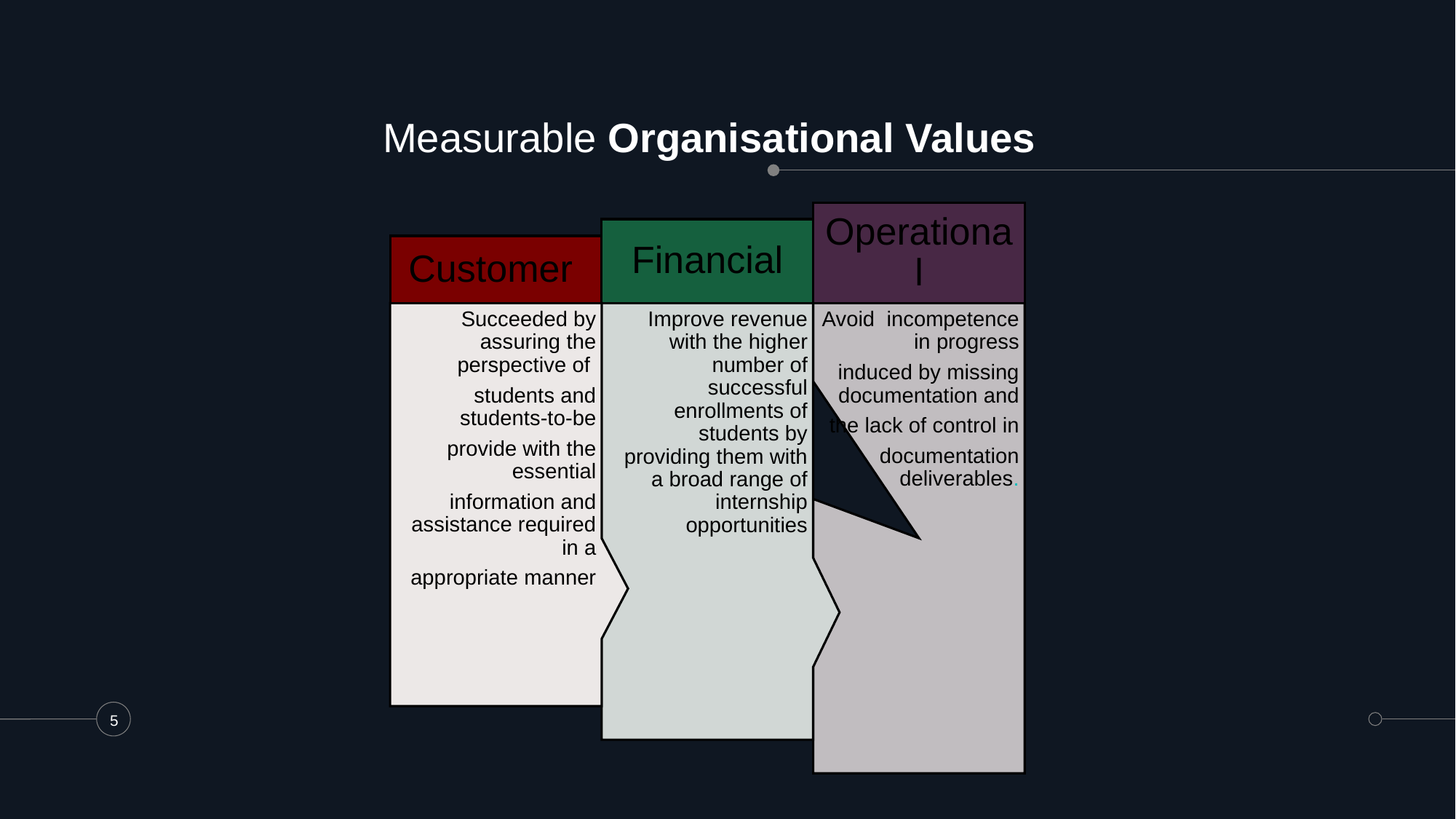

# Measurable Organisational Values
Avoid  incompetence in progress
induced by missing documentation and
the lack of control in
documentation deliverables.
Operational
Improve revenue with the higher number of successful enrollments of students by providing them with a broad range of internship opportunities
Financial
Succeeded by assuring the perspective of
students and students-to-be
provide with the essential
information and assistance required in a
appropriate manner
Customer
5